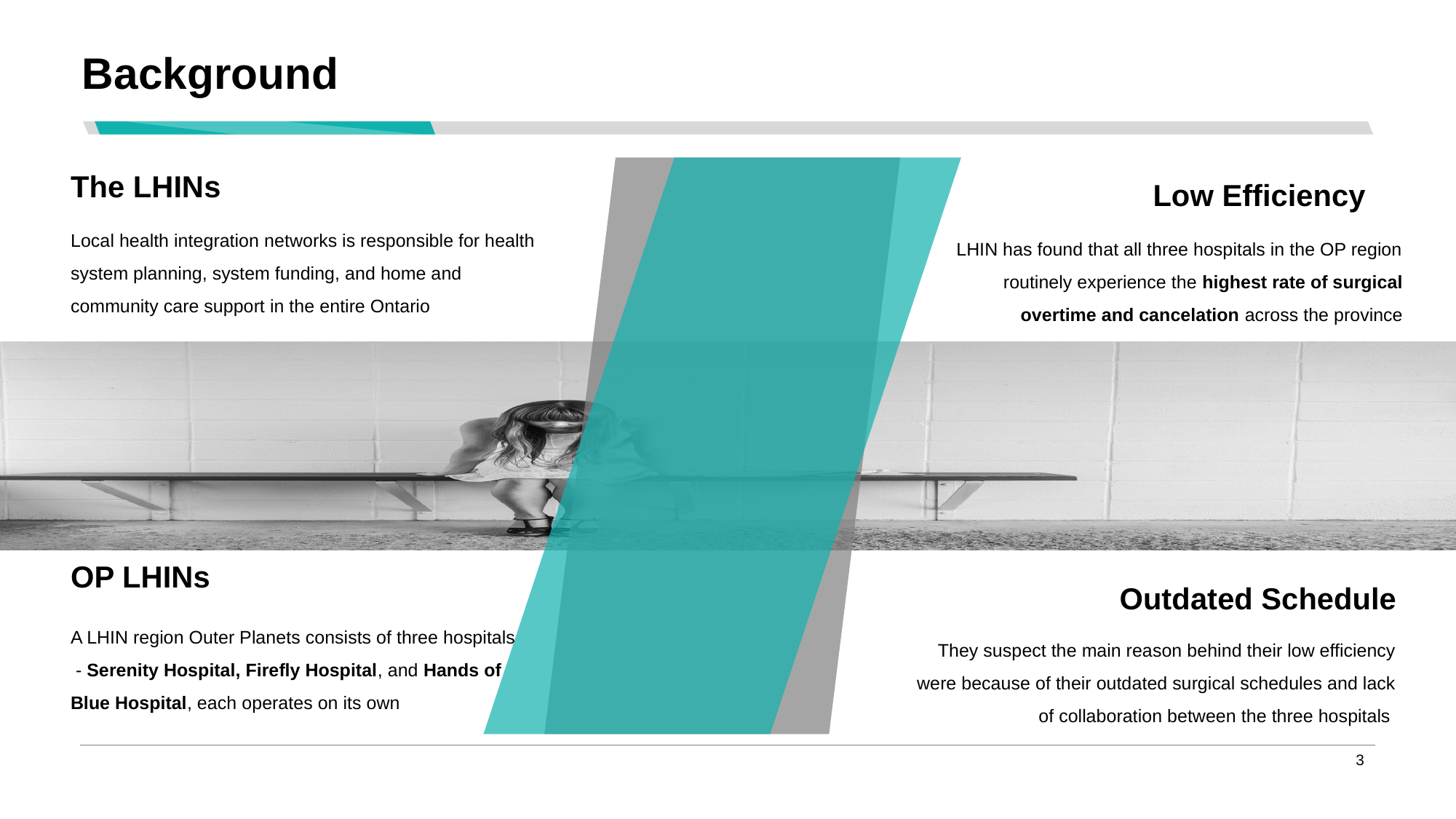

# Background

The LHINs
Low Efficiency
Local health integration networks is responsible for health system planning, system funding, and home and community care support in the entire Ontario
LHIN has found that all three hospitals in the OP region routinely experience the highest rate of surgical overtime and cancelation across the province

OP LHINs
Outdated Schedule
A LHIN region Outer Planets consists of three hospitals  - Serenity Hospital, Firefly Hospital, and Hands of Blue Hospital, each operates on its own
They suspect the main reason behind their low efficiency were because of their outdated surgical schedules and lack of collaboration between the three hospitals

3